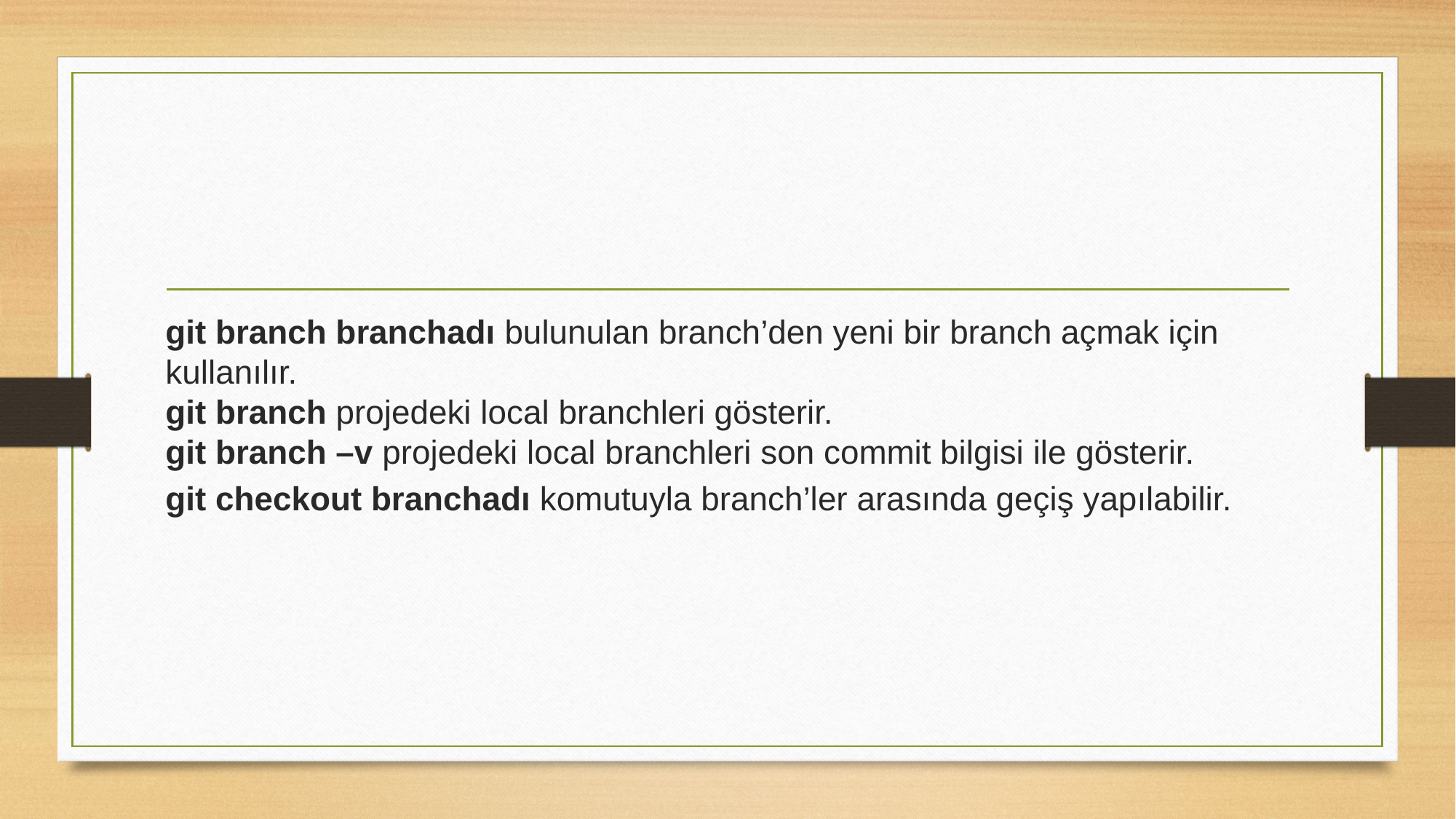

git branch branchadı bulunulan branch’den yeni bir branch açmak için kullanılır.
git branch projedeki local branchleri gösterir.
git branch –v projedeki local branchleri son commit bilgisi ile gösterir.
git checkout branchadı komutuyla branch’ler arasında geçiş yapılabilir.